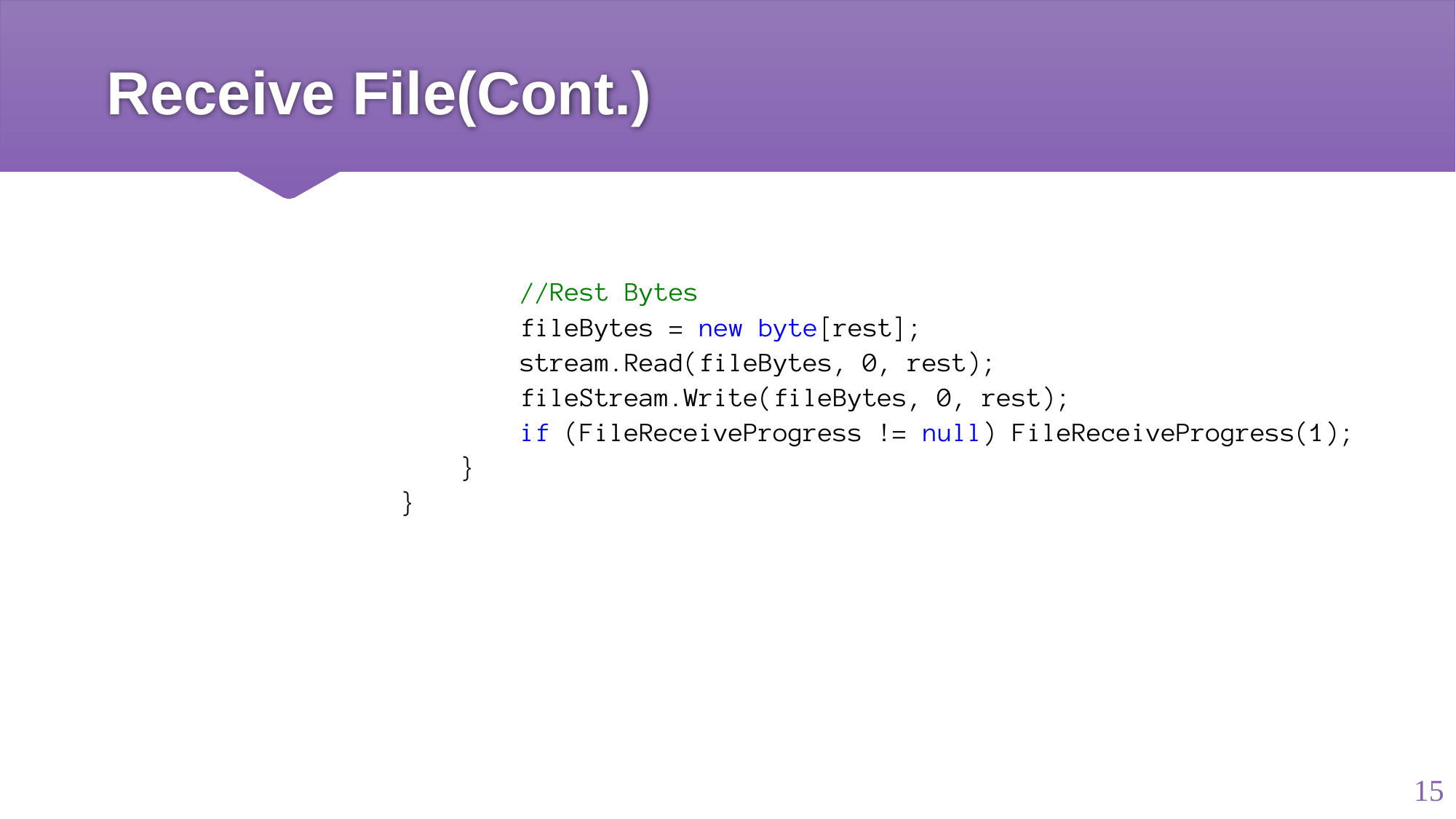

# Receive File(Cont.)

                    //Rest Bytes
                    fileBytes = new byte[rest];
                    stream.Read(fileBytes, 0, rest);
                    fileStream.Write(fileBytes, 0, rest);
                    if (FileReceiveProgress != null) FileReceiveProgress(1);
                }
            }
15